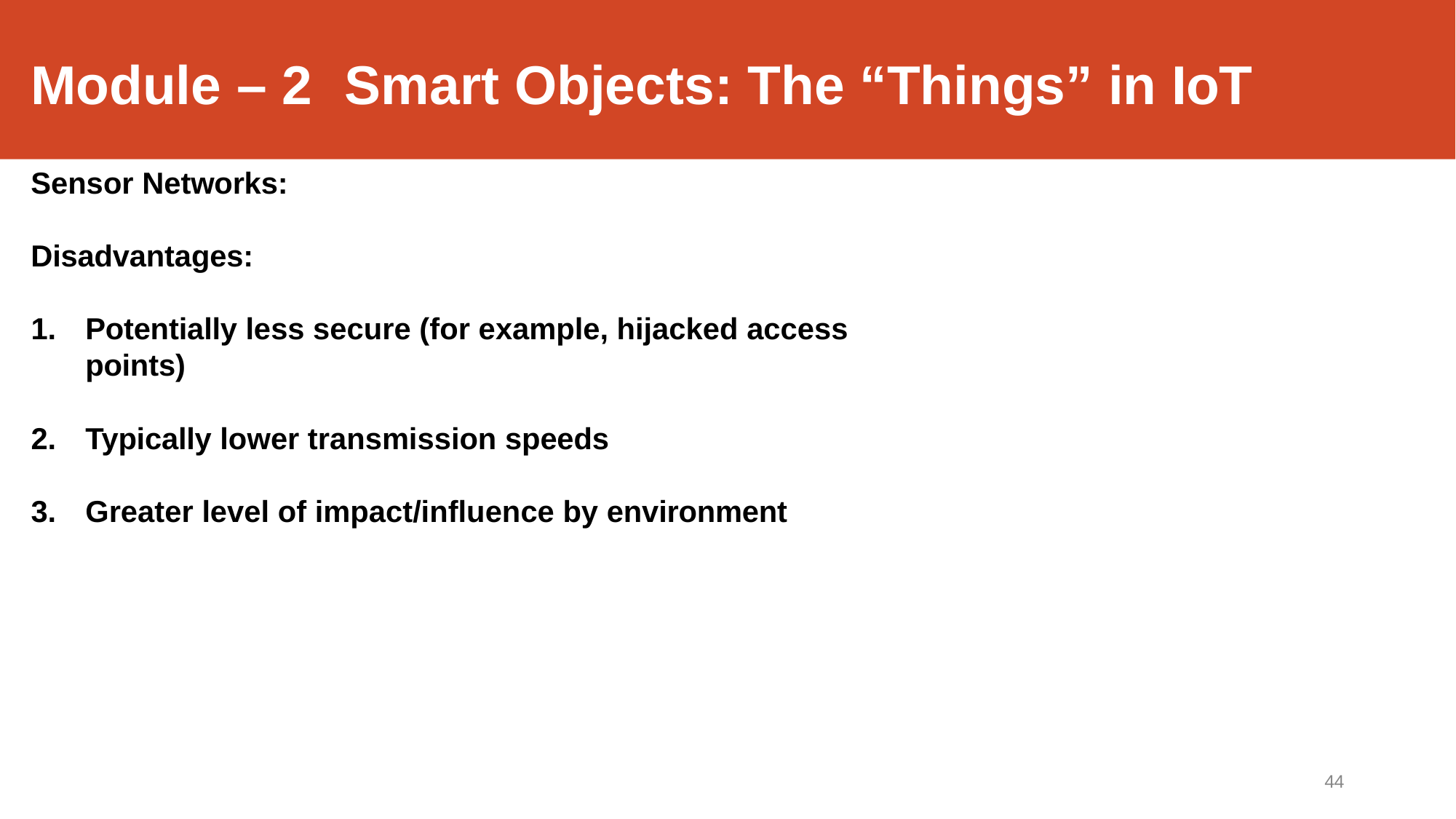

# Module – 2	Smart Objects: The “Things” in IoT
Sensor Networks:
Disadvantages:
Potentially less secure (for example, hijacked access points)
Typically lower transmission speeds
Greater level of impact/influence by environment
44